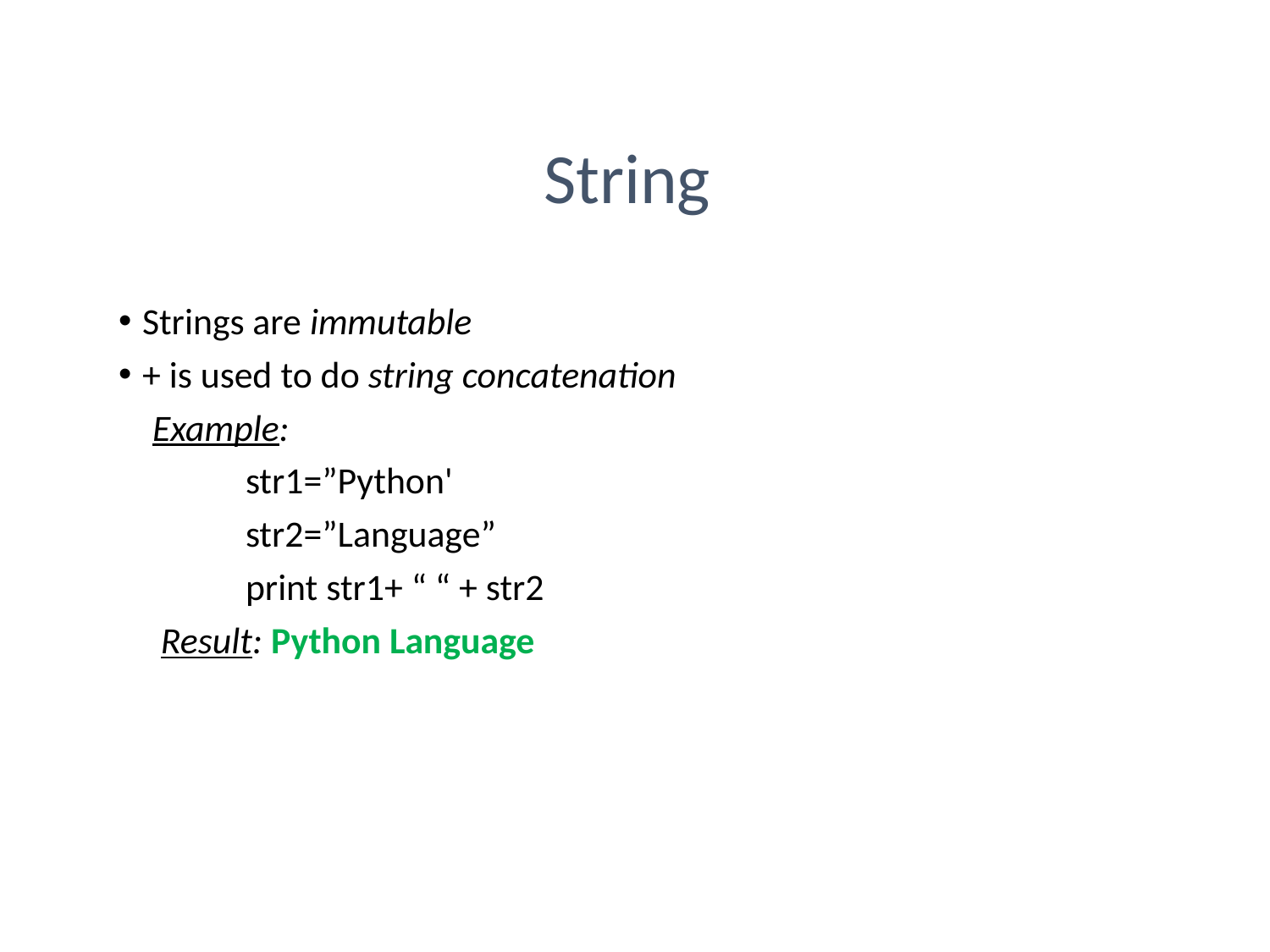

# String
Strings are immutable
+ is used to do string concatenation
    Example:
	str1=”Python'
	str2=”Language”
	print str1+ “ “ + str2
     Result: Python Language